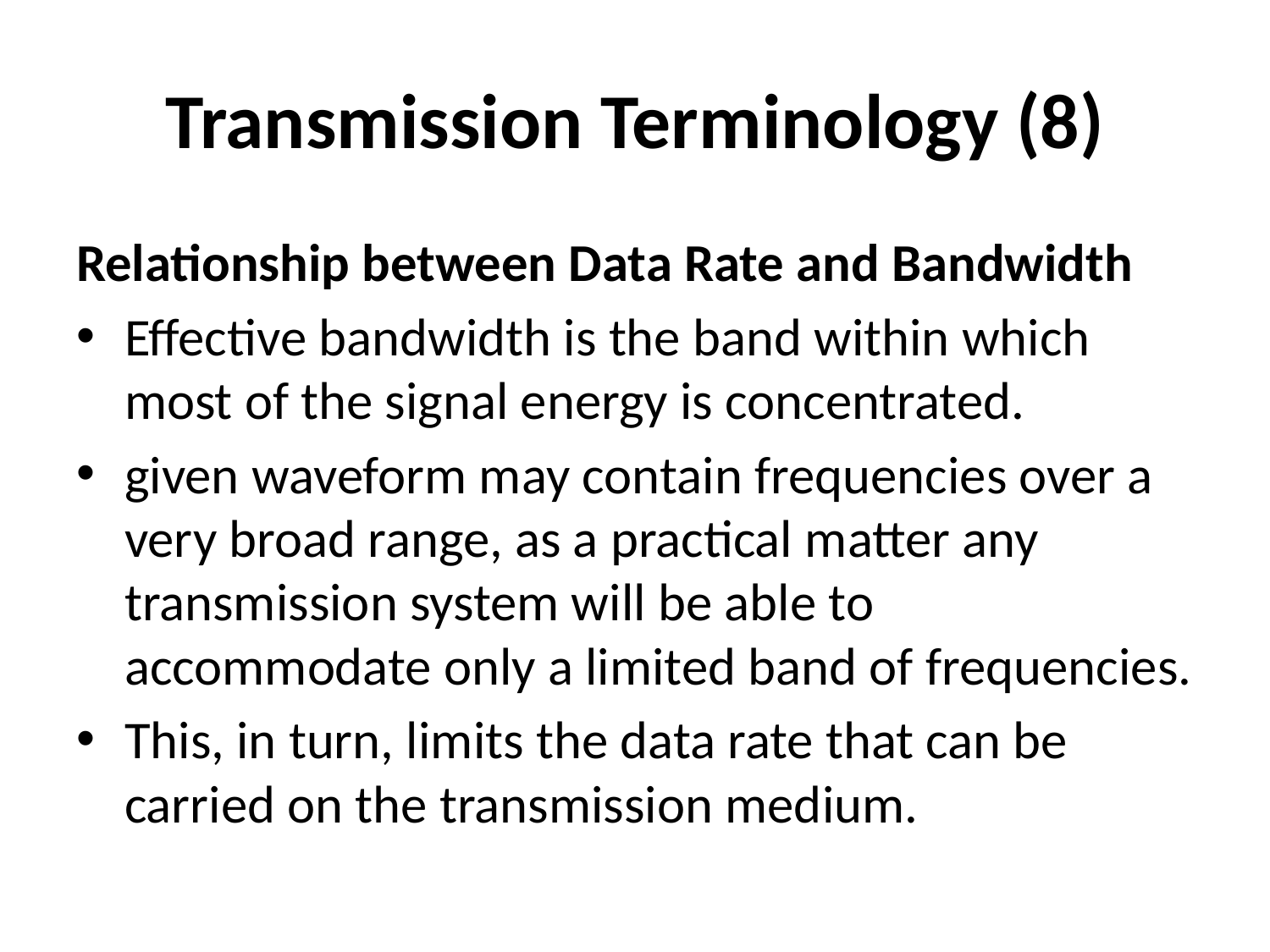

# Transmission Terminology (8)
Relationship between Data Rate and Bandwidth
Effective bandwidth is the band within which most of the signal energy is concentrated.
given waveform may contain frequencies over a very broad range, as a practical matter any transmission system will be able to accommodate only a limited band of frequencies.
This, in turn, limits the data rate that can be carried on the transmission medium.